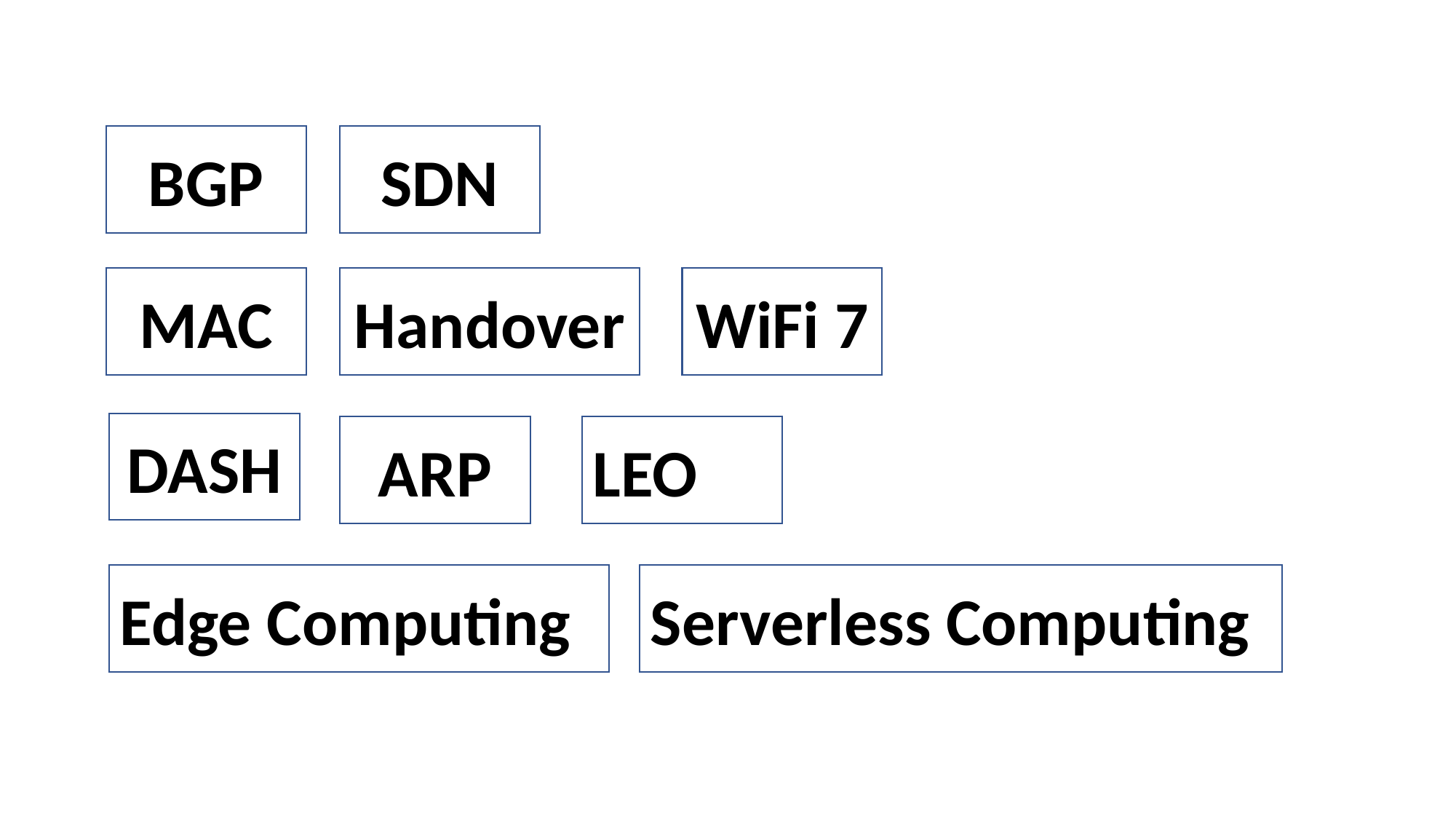

BGP
SDN
MAC
Handover
WiFi 7
DASH
ARP
LEO
Edge Computing
Serverless Computing